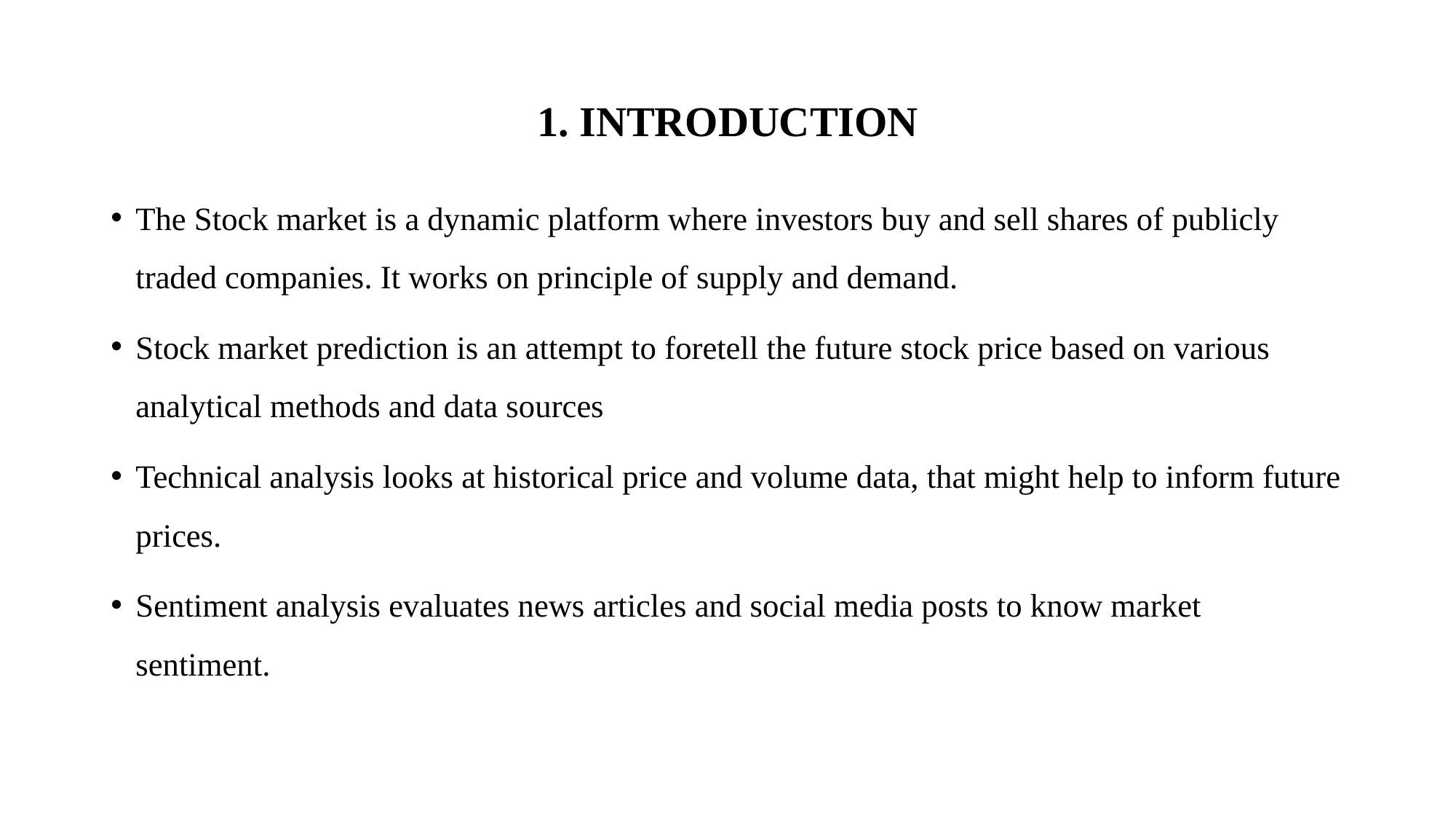

# 1. INTRODUCTION
The Stock market is a dynamic platform where investors buy and sell shares of publicly traded companies. It works on principle of supply and demand.
Stock market prediction is an attempt to foretell the future stock price based on various analytical methods and data sources
Technical analysis looks at historical price and volume data, that might help to inform future prices.
Sentiment analysis evaluates news articles and social media posts to know market sentiment.